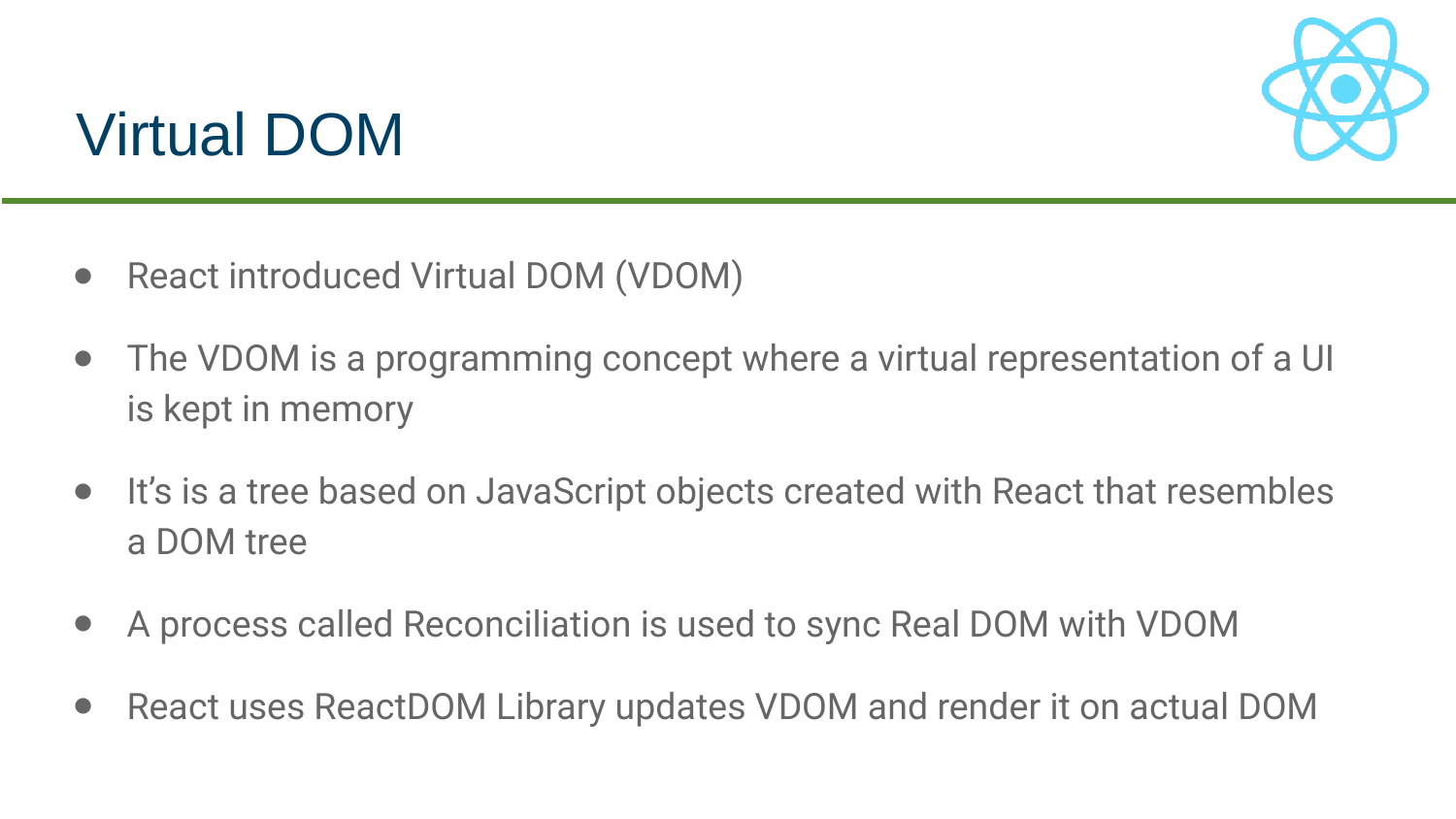

# Virtual DOM
React introduced Virtual DOM (VDOM)
The VDOM is a programming concept where a virtual representation of a UI is kept in memory
It’s is a tree based on JavaScript objects created with React that resembles a DOM tree
A process called Reconciliation is used to sync Real DOM with VDOM
React uses ReactDOM Library updates VDOM and render it on actual DOM